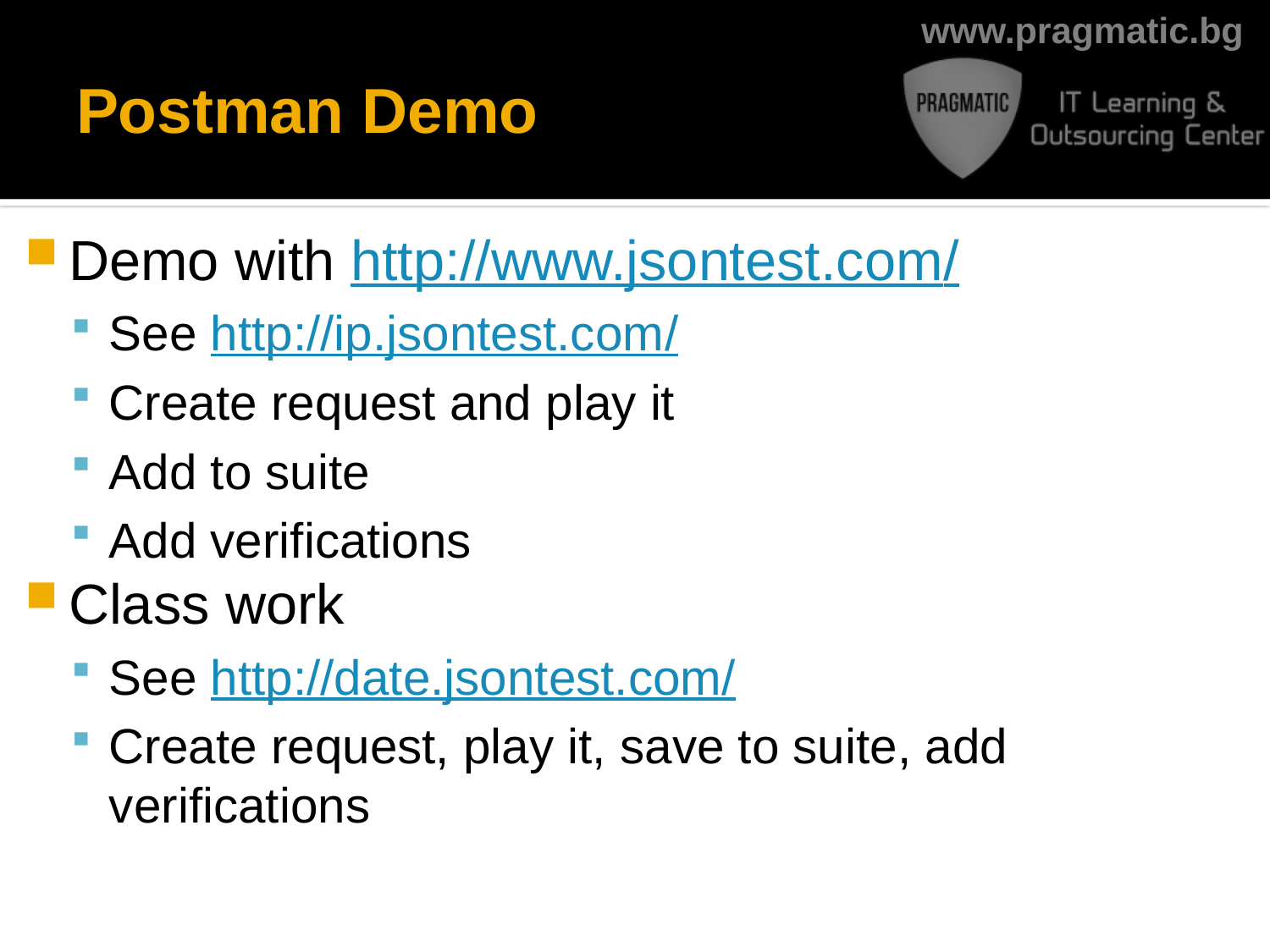

# Postman Demo
Demo with http://www.jsontest.com/
See http://ip.jsontest.com/
Create request and play it
Add to suite
Add verifications
Class work
See http://date.jsontest.com/
Create request, play it, save to suite, add verifications